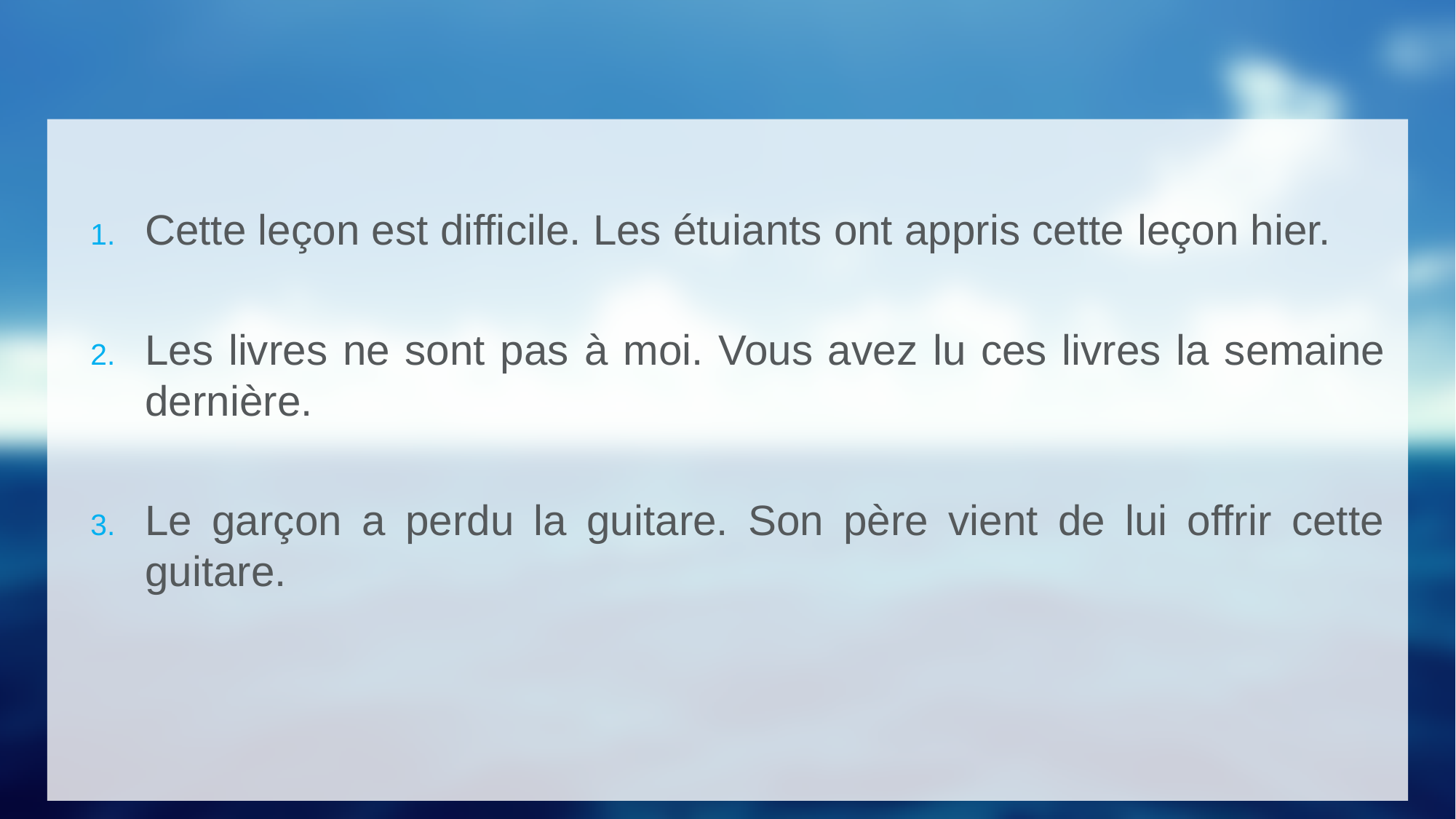

#
Cette leçon est difficile. Les étuiants ont appris cette leçon hier.

Les livres ne sont pas à moi. Vous avez lu ces livres la semaine dernière.

Le garçon a perdu la guitare. Son père vient de lui offrir cette guitare.